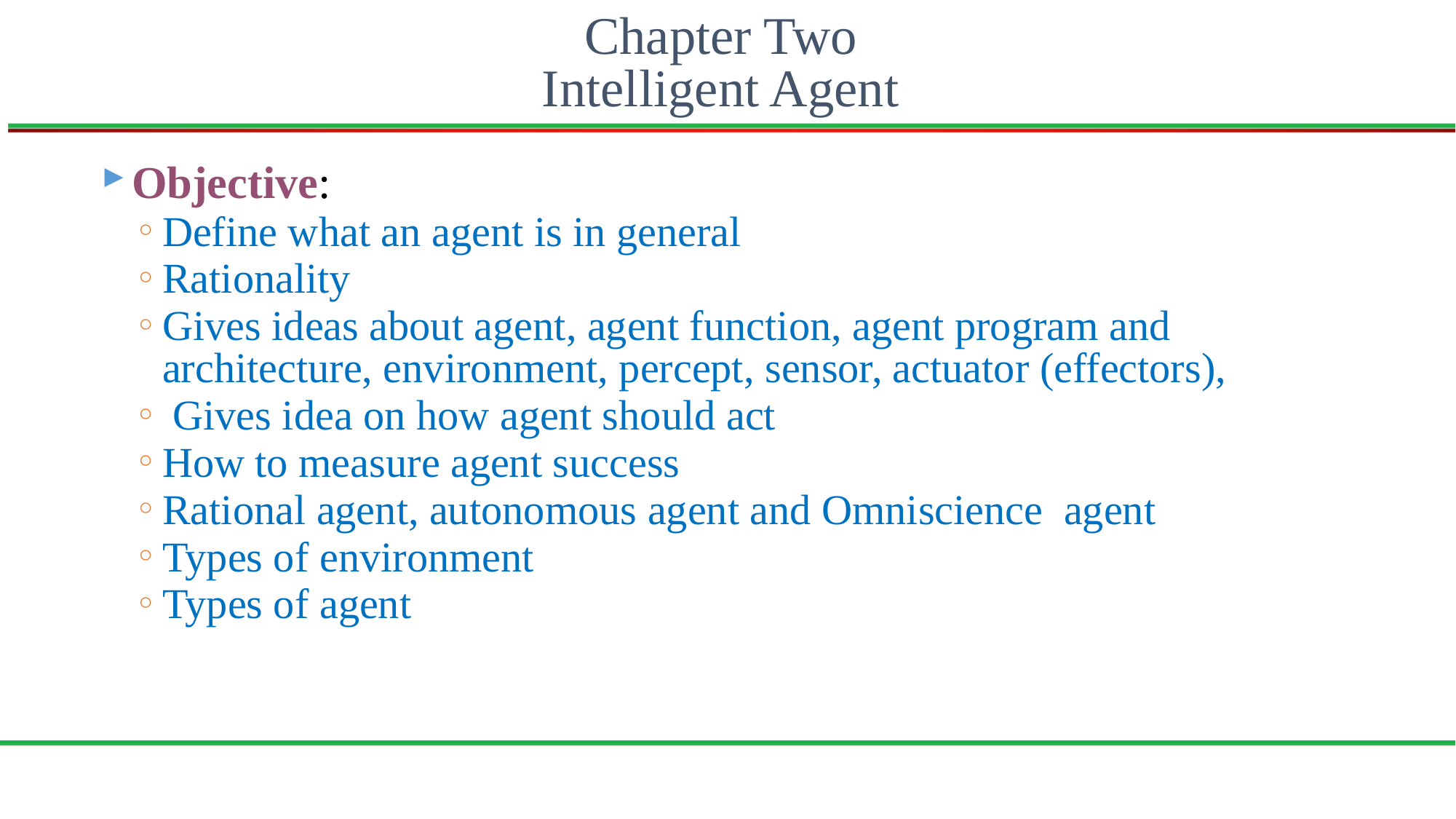

# Chapter Two Intelligent Agent
Objective:
Define what an agent is in general
Rationality
Gives ideas about agent, agent function, agent program and architecture, environment, percept, sensor, actuator (effectors),
 Gives idea on how agent should act
How to measure agent success
Rational agent, autonomous agent and Omniscience  agent
Types of environment
Types of agent